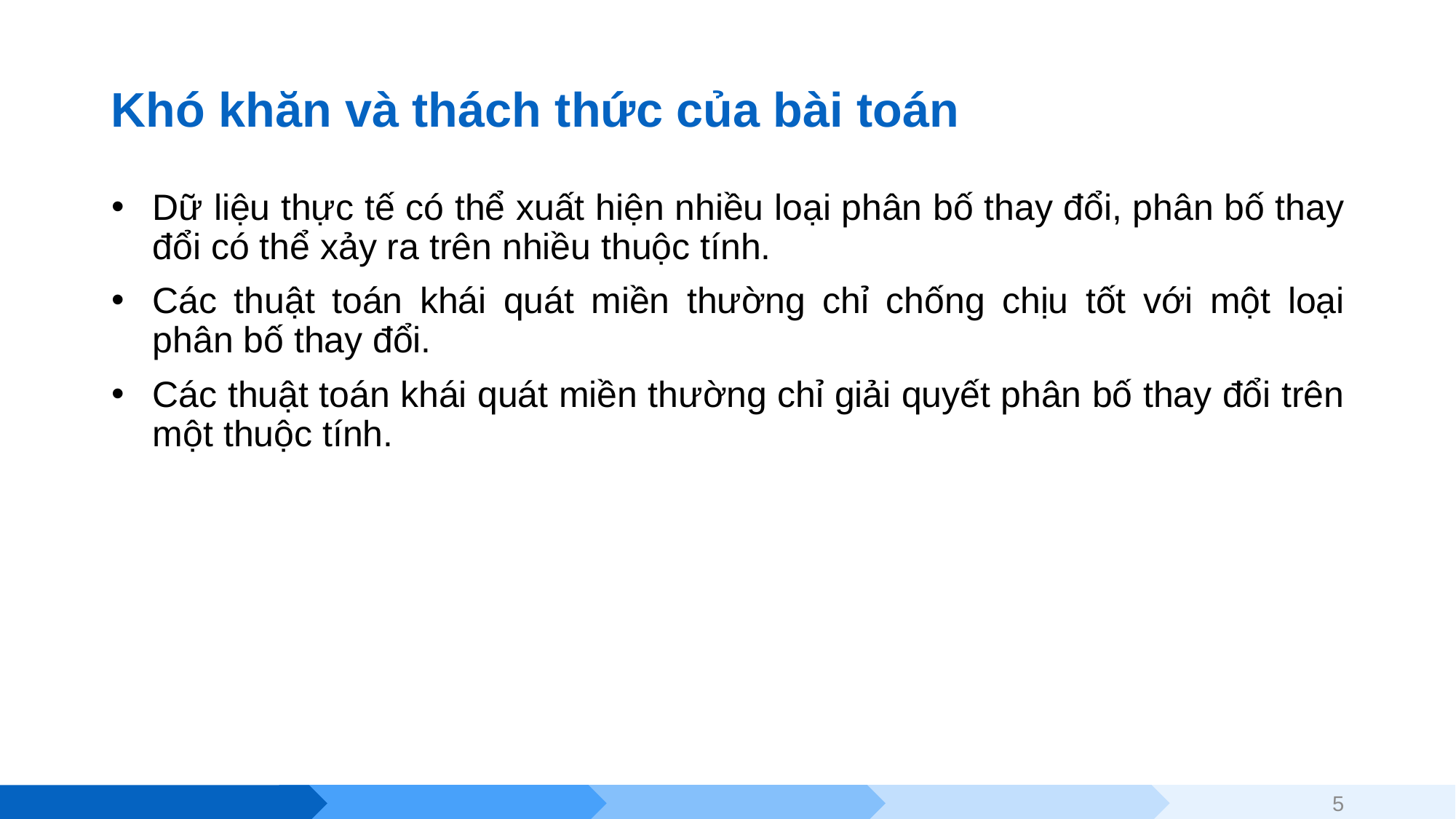

# Khó khăn và thách thức của bài toán
Dữ liệu thực tế có thể xuất hiện nhiều loại phân bố thay đổi, phân bố thay đổi có thể xảy ra trên nhiều thuộc tính.
Các thuật toán khái quát miền thường chỉ chống chịu tốt với một loại phân bố thay đổi.
Các thuật toán khái quát miền thường chỉ giải quyết phân bố thay đổi trên một thuộc tính.

5